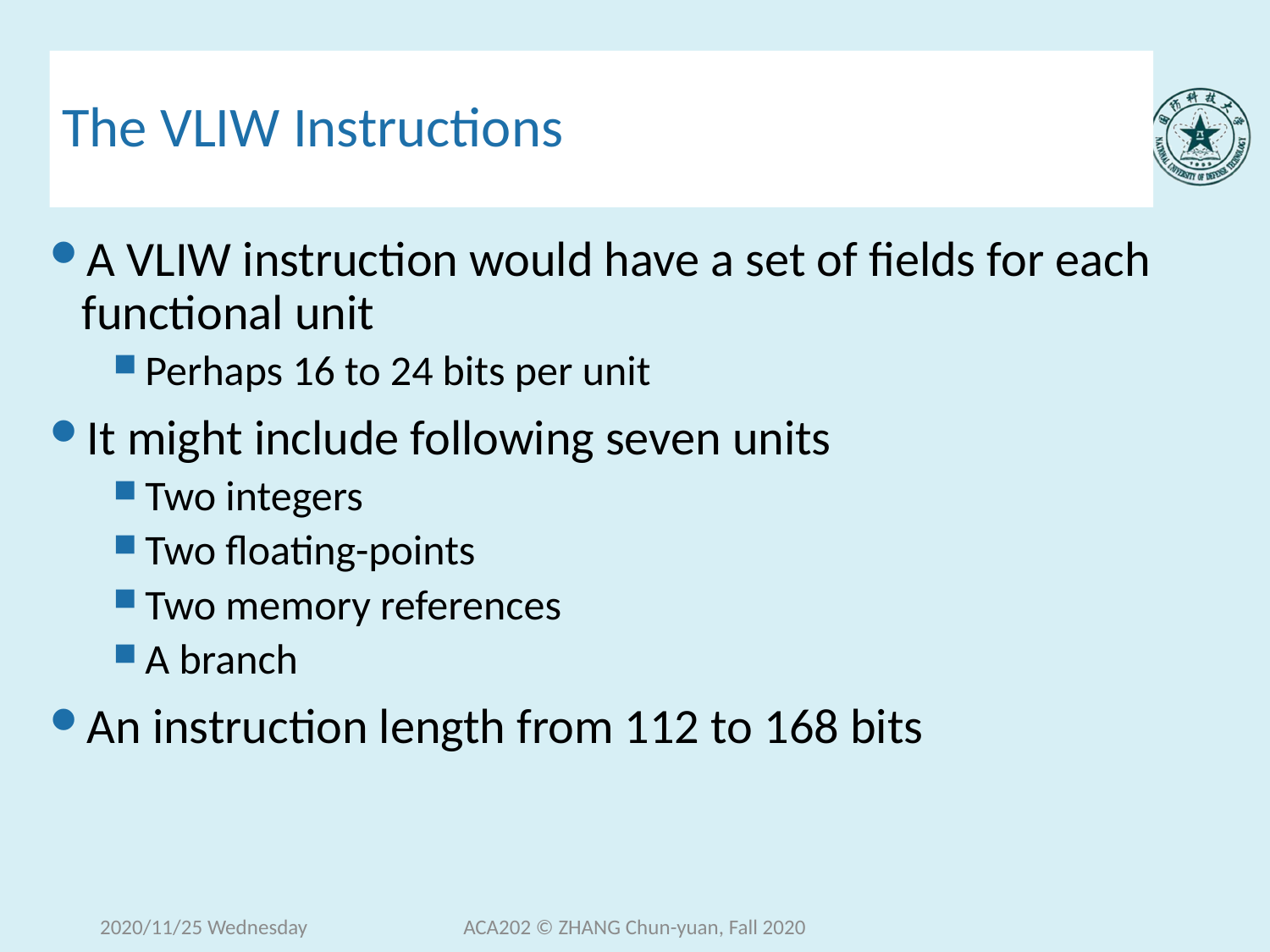

# The VLIW Instructions
A VLIW instruction would have a set of fields for each functional unit
Perhaps 16 to 24 bits per unit
It might include following seven units
Two integers
Two floating-points
Two memory references
A branch
An instruction length from 112 to 168 bits
2020/11/25 Wednesday
ACA202 © ZHANG Chun-yuan, Fall 2020
49